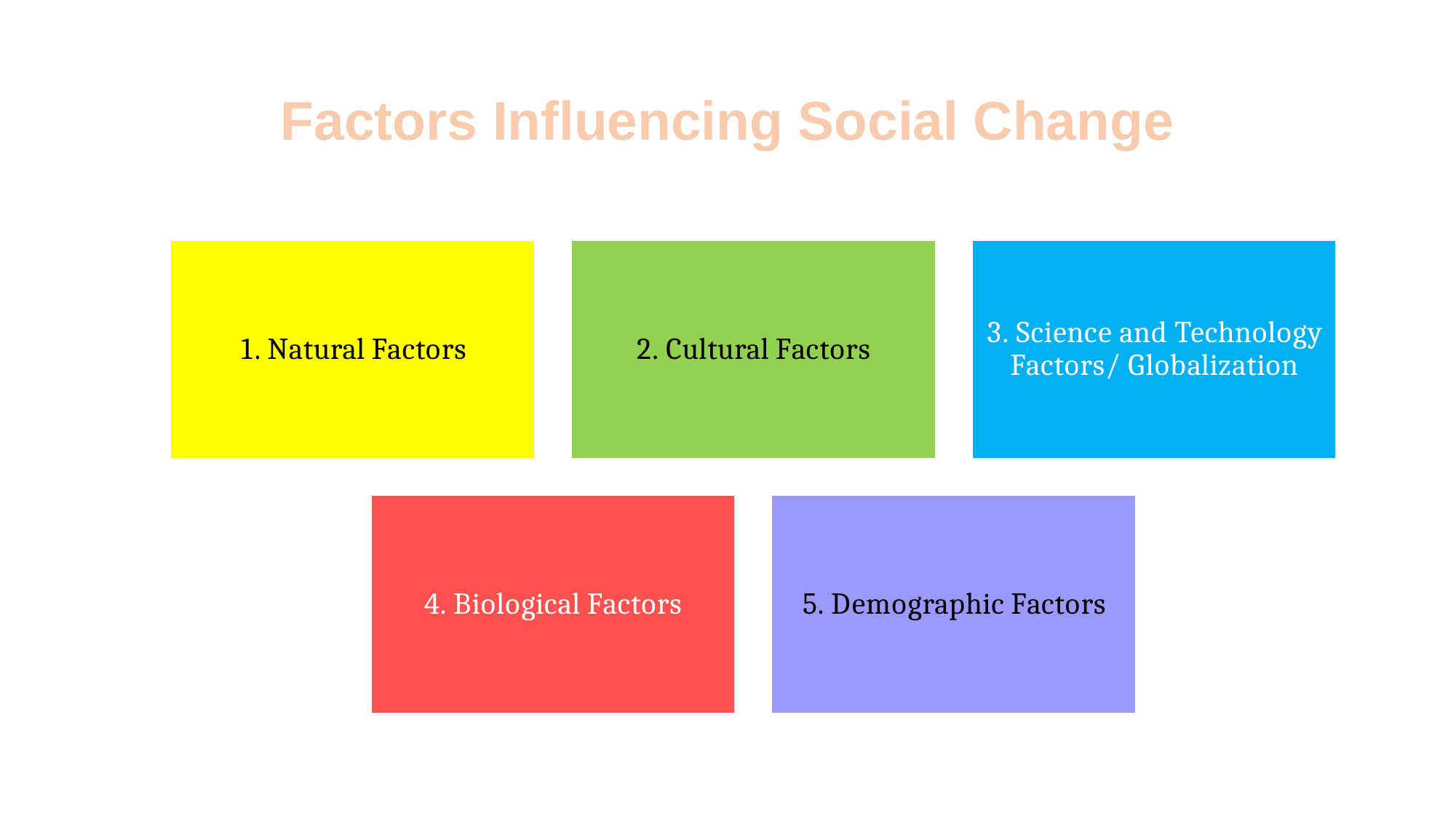

# Factors Influencing Social Change
1. Natural Factors
2. Cultural Factors
3. Science and Technology Factors/ Globalization
4. Biological Factors
5. Demographic Factors